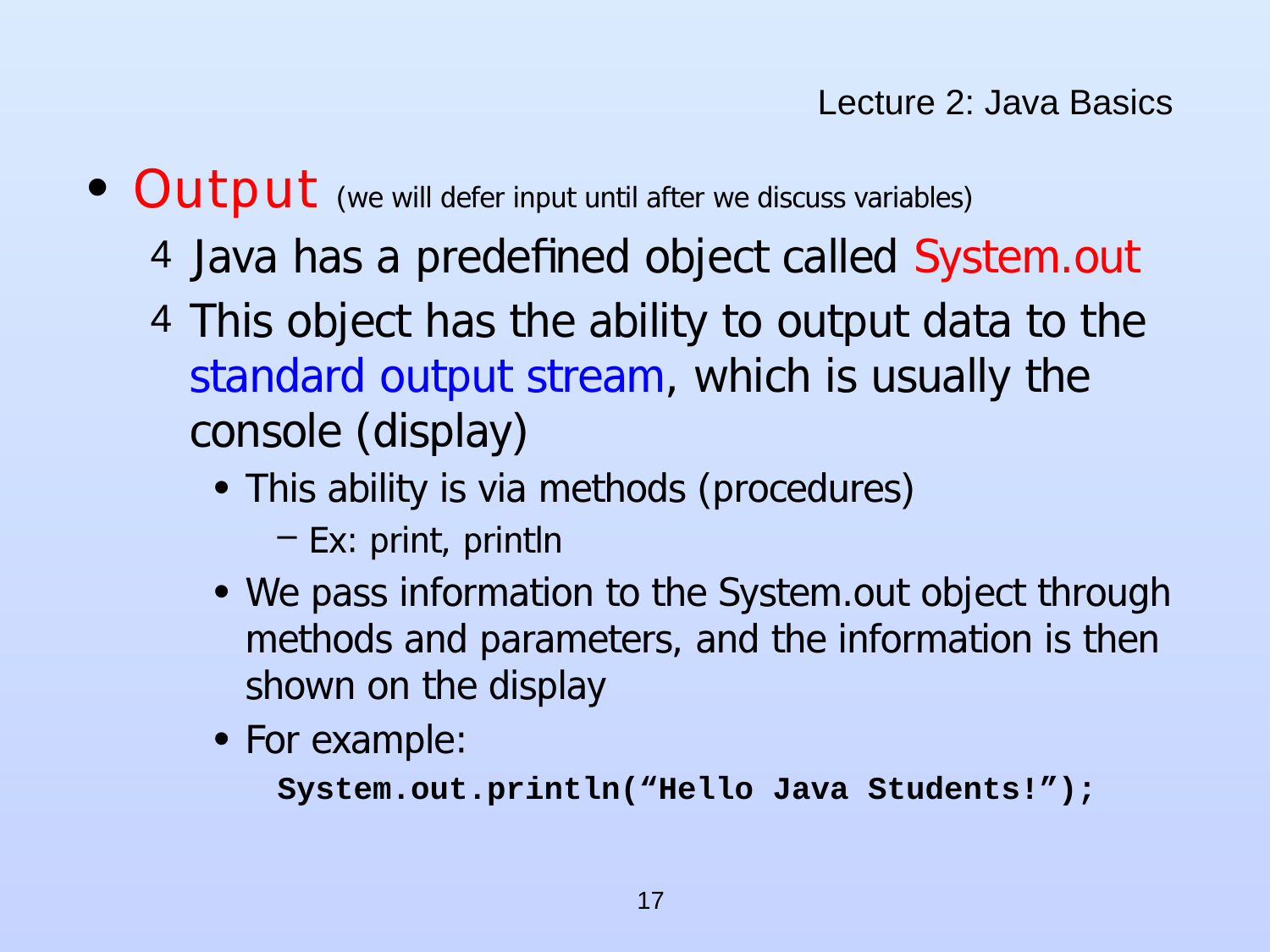

# Lecture 2: Java Basics
Output (we will defer input until after we discuss variables)
Java has a predefined object called System.out
This object has the ability to output data to the standard output stream, which is usually the console (display)
This ability is via methods (procedures)
Ex: print, println
We pass information to the System.out object through methods and parameters, and the information is then shown on the display
For example:
System.out.println(“Hello Java Students!”);
17